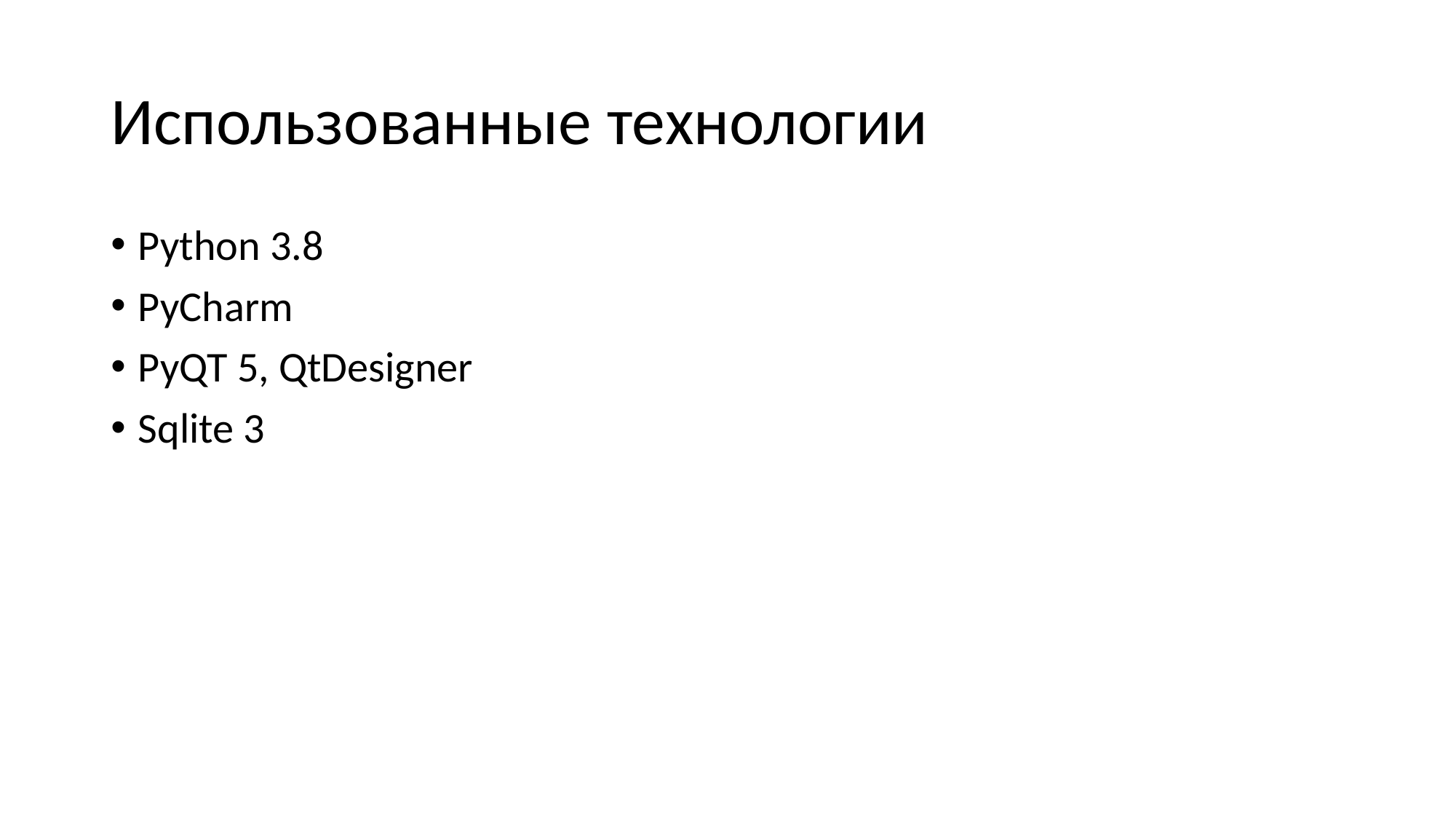

# Использованные технологии
Python 3.8
PyCharm
PyQT 5, QtDesigner
Sqlite 3